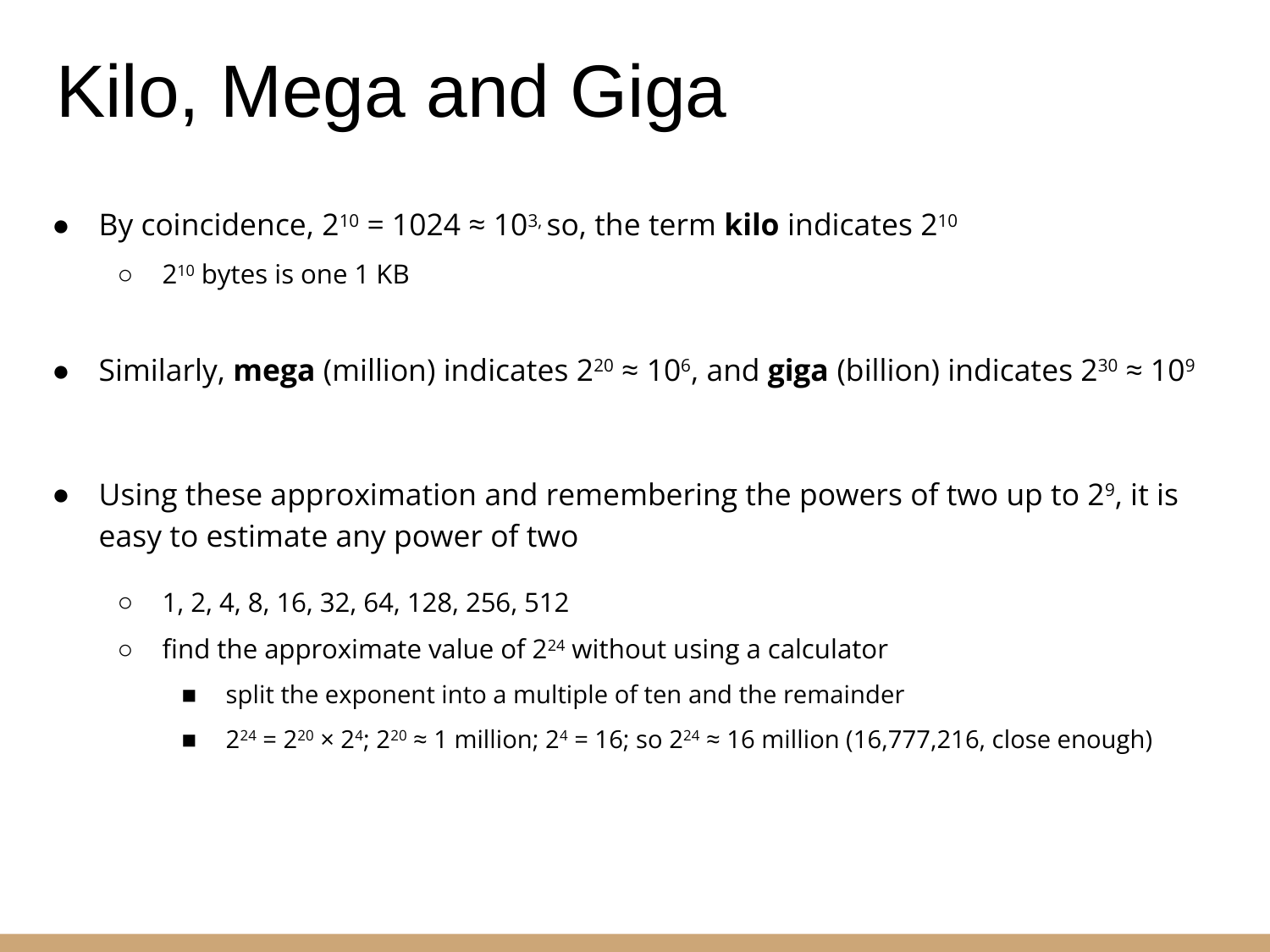

Kilo, Mega and Giga
By coincidence, 210 = 1024 ≈ 103, so, the term kilo indicates 210
210 bytes is one 1 KB

Similarly, mega (million) indicates 220 ≈ 106, and giga (billion) indicates 230 ≈ 109

Using these approximation and remembering the powers of two up to 29, it is easy to estimate any power of two
1, 2, 4, 8, 16, 32, 64, 128, 256, 512
find the approximate value of 224 without using a calculator
split the exponent into a multiple of ten and the remainder
224 = 220 × 24; 220 ≈ 1 million; 24 = 16; so 224 ≈ 16 million (16,777,216, close enough)